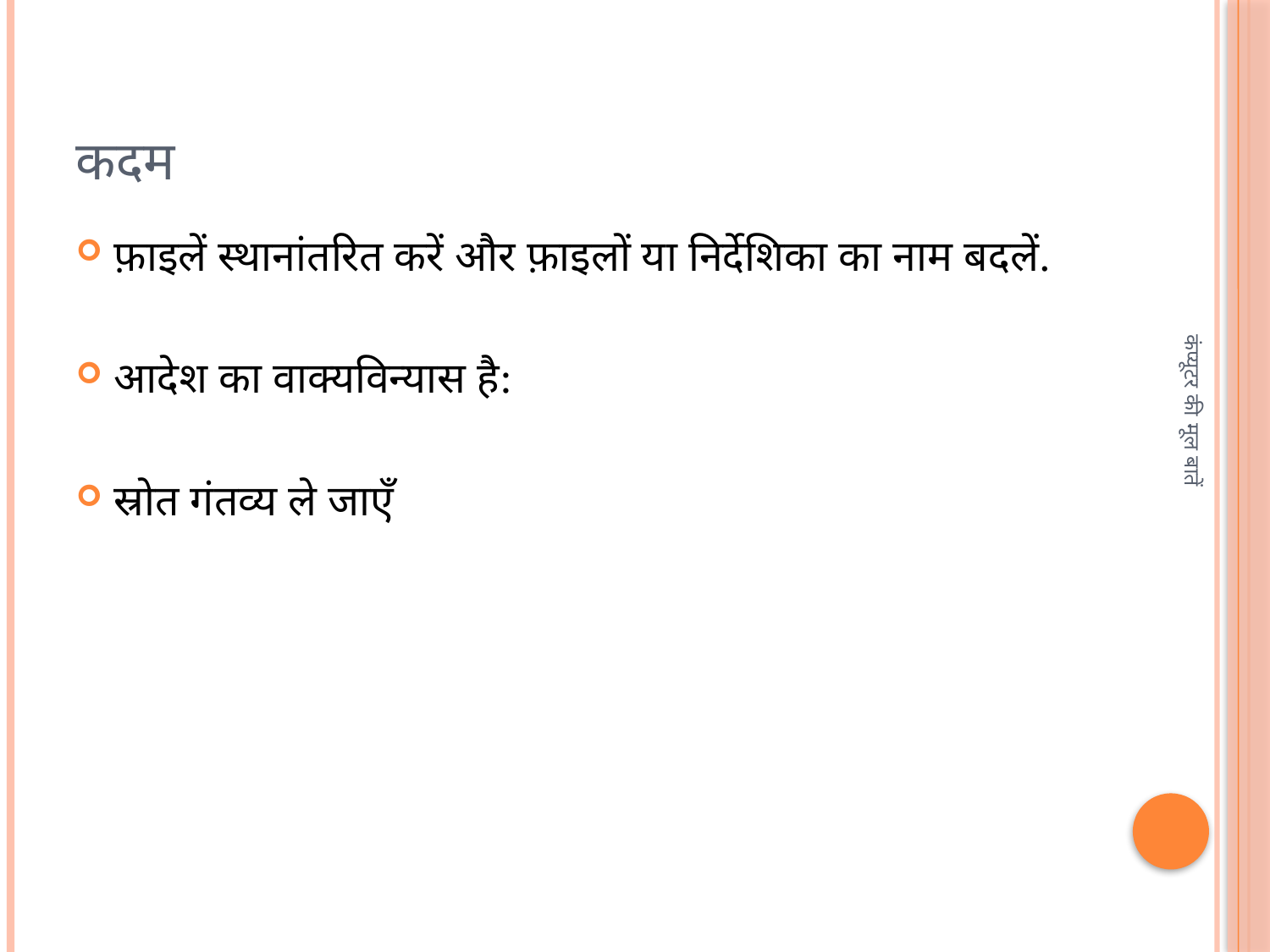

# कदम
फ़ाइलें स्थानांतरित करें और फ़ाइलों या निर्देशिका का नाम बदलें.

आदेश का वाक्यविन्यास है:

स्रोत गंतव्य ले जाएँ
कंप्यूटर की मूल बातें
41